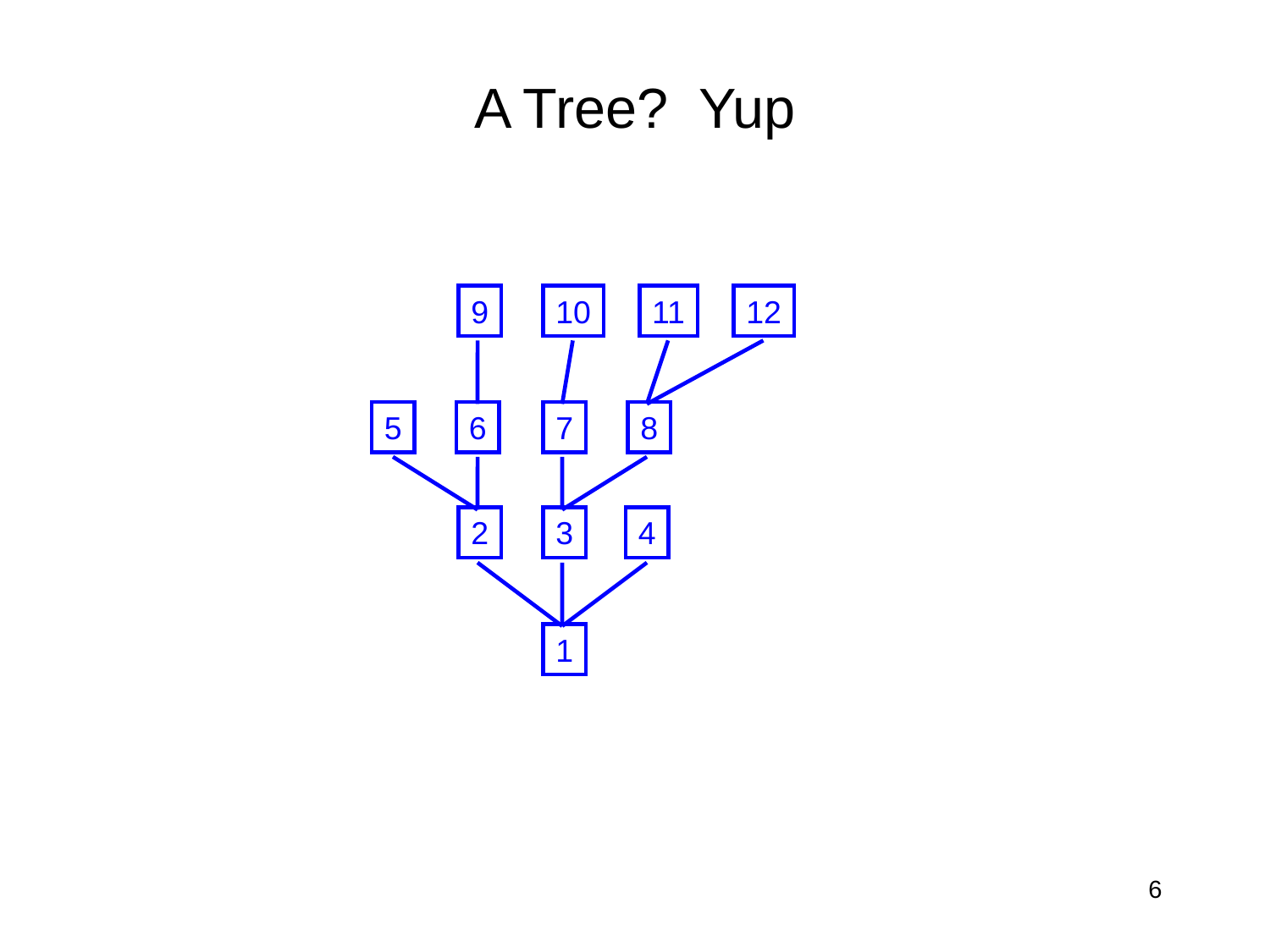

# A Tree?  Yup
9
10
11
12

5
6
7
8

2
3
4

1
6